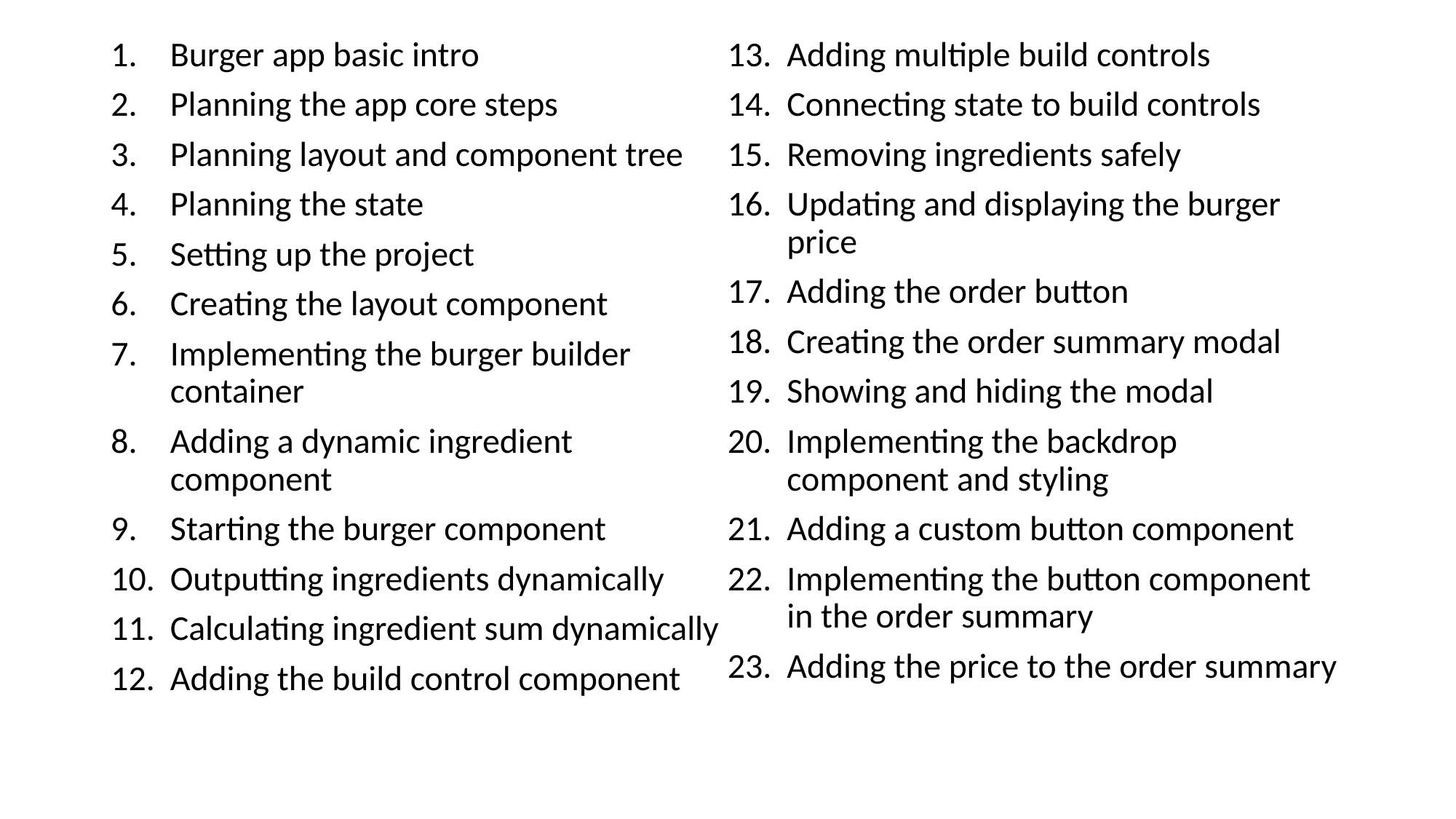

Burger app basic intro
Planning the app core steps
Planning layout and component tree
Planning the state
Setting up the project
Creating the layout component
Implementing the burger builder container
Adding a dynamic ingredient component
Starting the burger component
Outputting ingredients dynamically
Calculating ingredient sum dynamically
Adding the build control component
Adding multiple build controls
Connecting state to build controls
Removing ingredients safely
Updating and displaying the burger price
Adding the order button
Creating the order summary modal
Showing and hiding the modal
Implementing the backdrop component and styling
Adding a custom button component
Implementing the button component in the order summary
Adding the price to the order summary